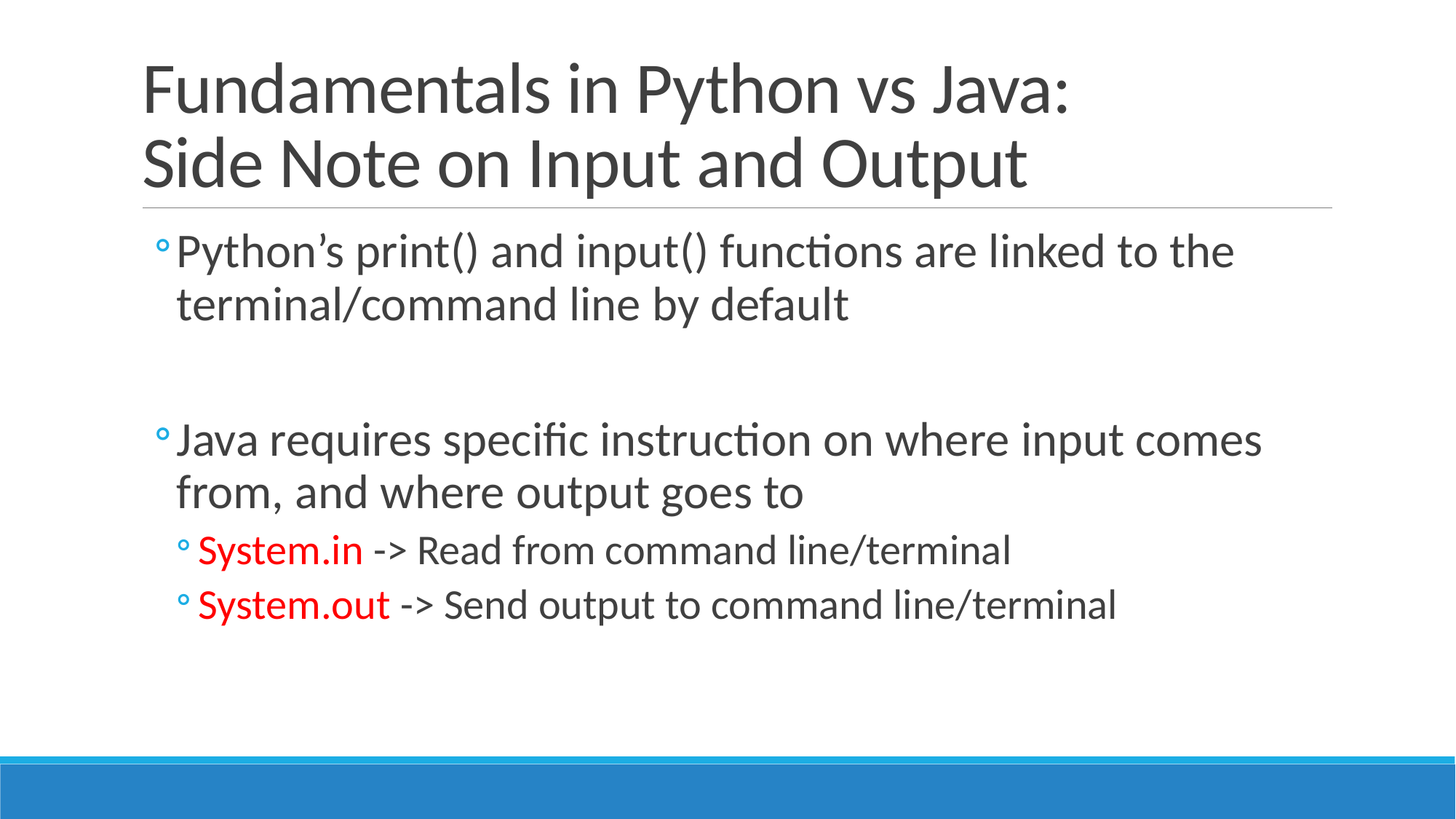

# Fundamentals in Python vs Java: Side Note on Input and Output
Python’s print() and input() functions are linked to the terminal/command line by default

Java requires specific instruction on where input comes from, and where output goes to
System.in -> Read from command line/terminal
System.out -> Send output to command line/terminal